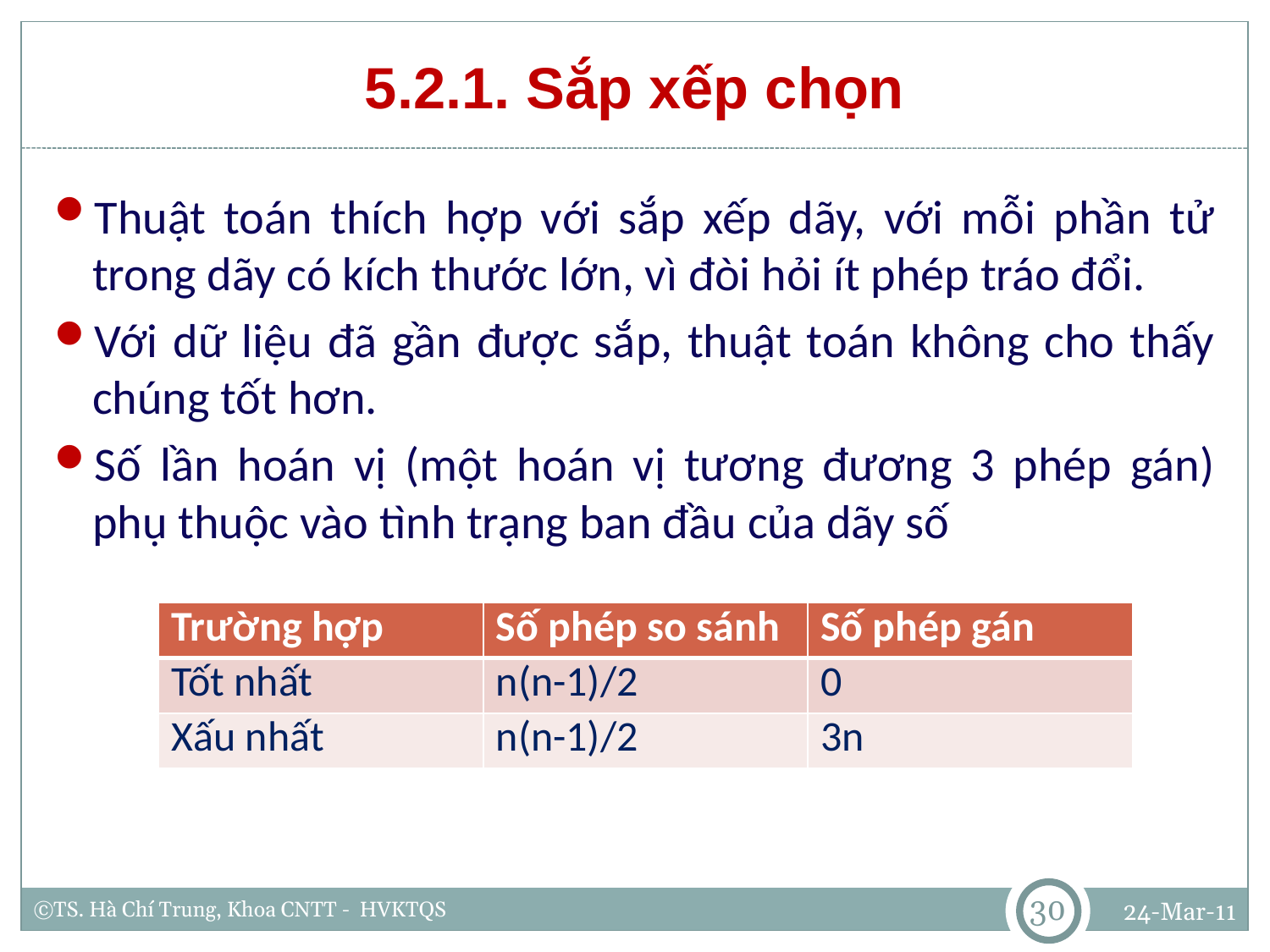

# 5.2.1. Sắp xếp chọn
Thuật toán thích hợp với sắp xếp dãy, với mỗi phần tử trong dãy có kích thước lớn, vì đòi hỏi ít phép tráo đổi.
Với dữ liệu đã gần được sắp, thuật toán không cho thấy chúng tốt hơn.
Số lần hoán vị (một hoán vị tương đương 3 phép gán) phụ thuộc vào tình trạng ban đầu của dãy số

| Trường hợp | Số phép so sánh | Số phép gán |
| --- | --- | --- |
| Tốt nhất | n(n-1)/2 | 0 |
| Xấu nhất | n(n-1)/2 | 3n |
30
24-Mar-11
©TS. Hà Chí Trung, Khoa CNTT -  HVKTQS